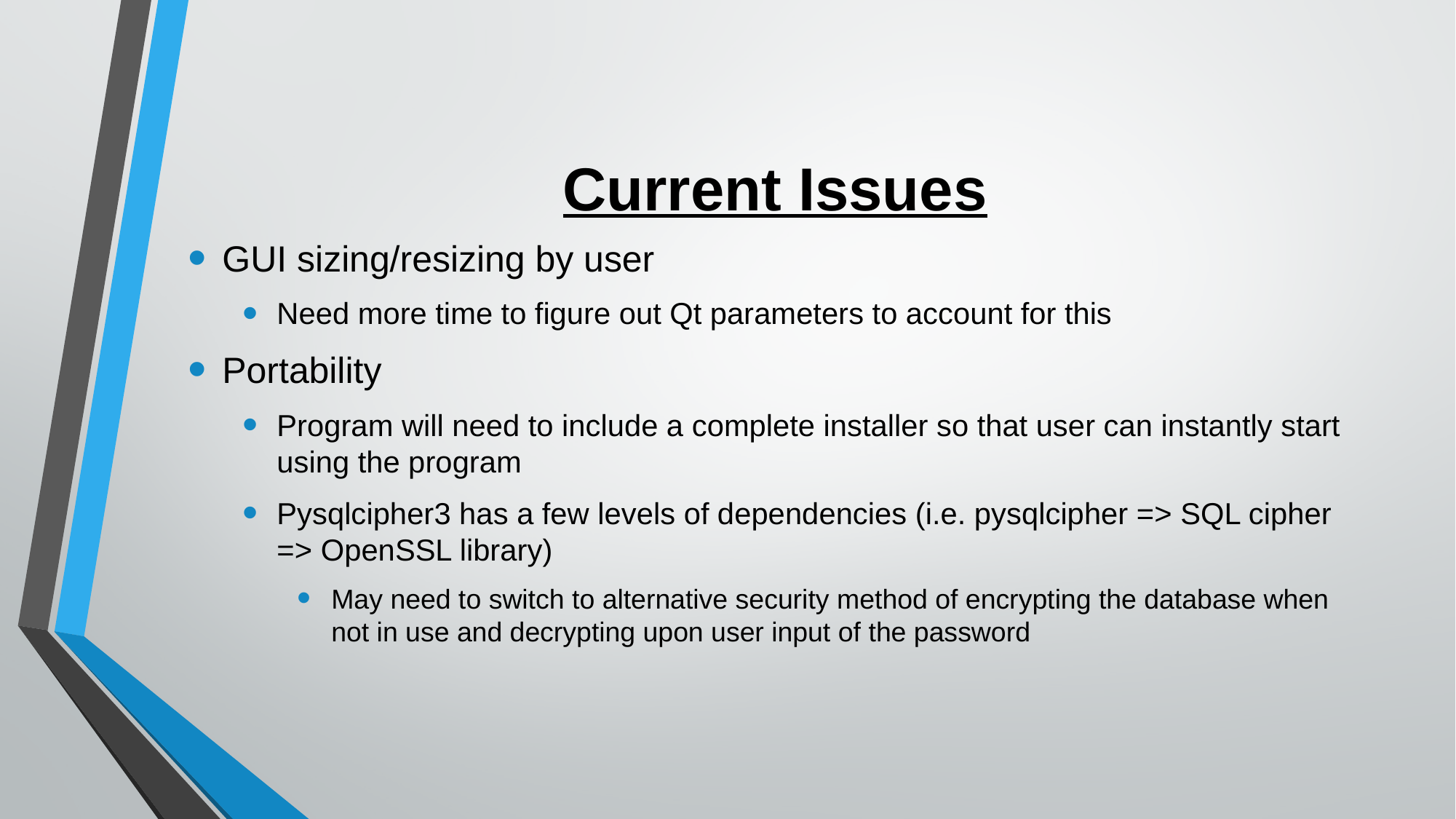

# Current Issues
GUI sizing/resizing by user
Need more time to figure out Qt parameters to account for this
Portability
Program will need to include a complete installer so that user can instantly start using the program
Pysqlcipher3 has a few levels of dependencies (i.e. pysqlcipher => SQL cipher => OpenSSL library)
May need to switch to alternative security method of encrypting the database when not in use and decrypting upon user input of the password